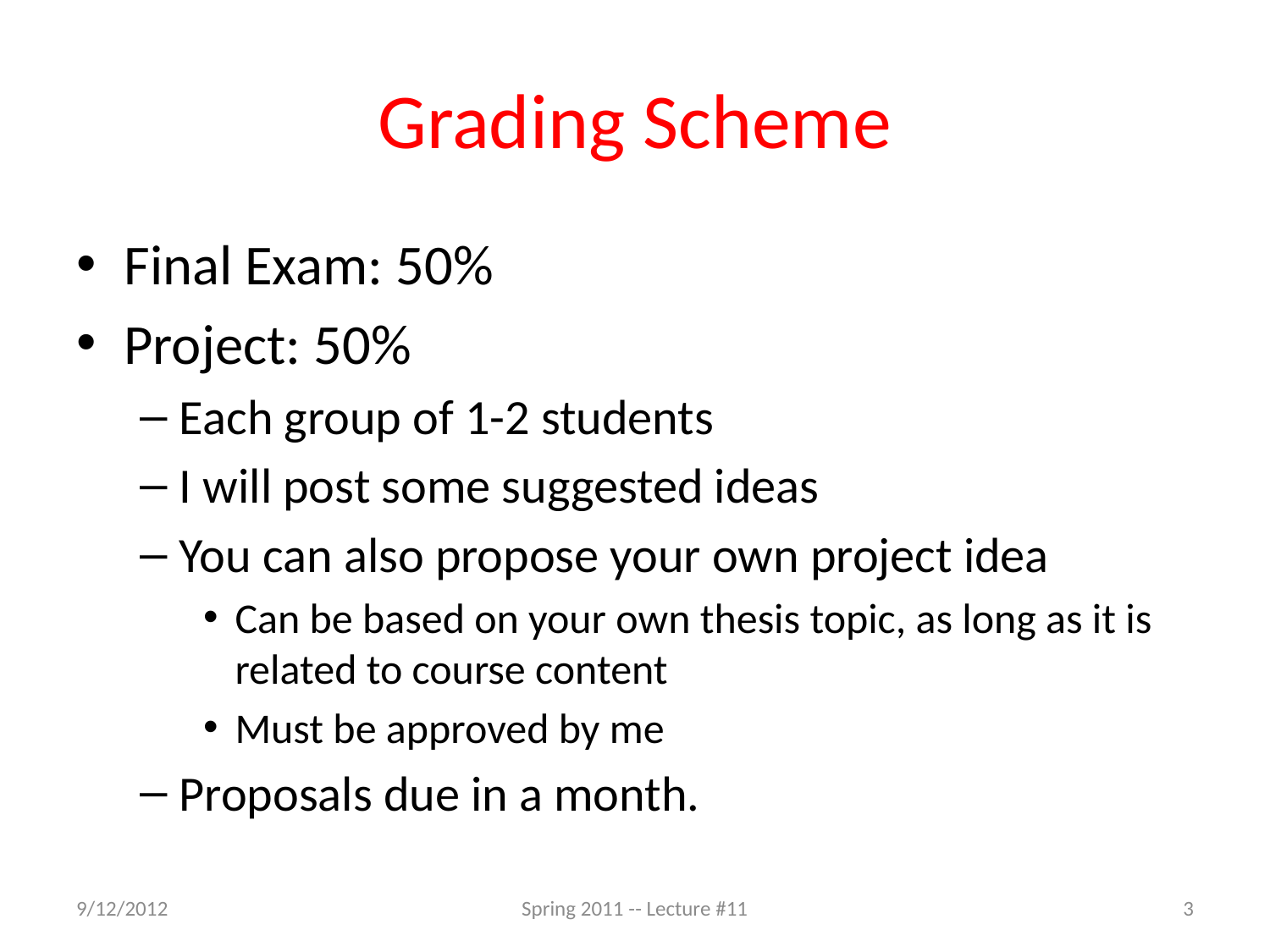

# Grading Scheme
Final Exam: 50%
Project: 50%
Each group of 1-2 students
I will post some suggested ideas
You can also propose your own project idea
Can be based on your own thesis topic, as long as it is related to course content
Must be approved by me
Proposals due in a month.

9/12/2012
Spring 2011 -- Lecture #11
3